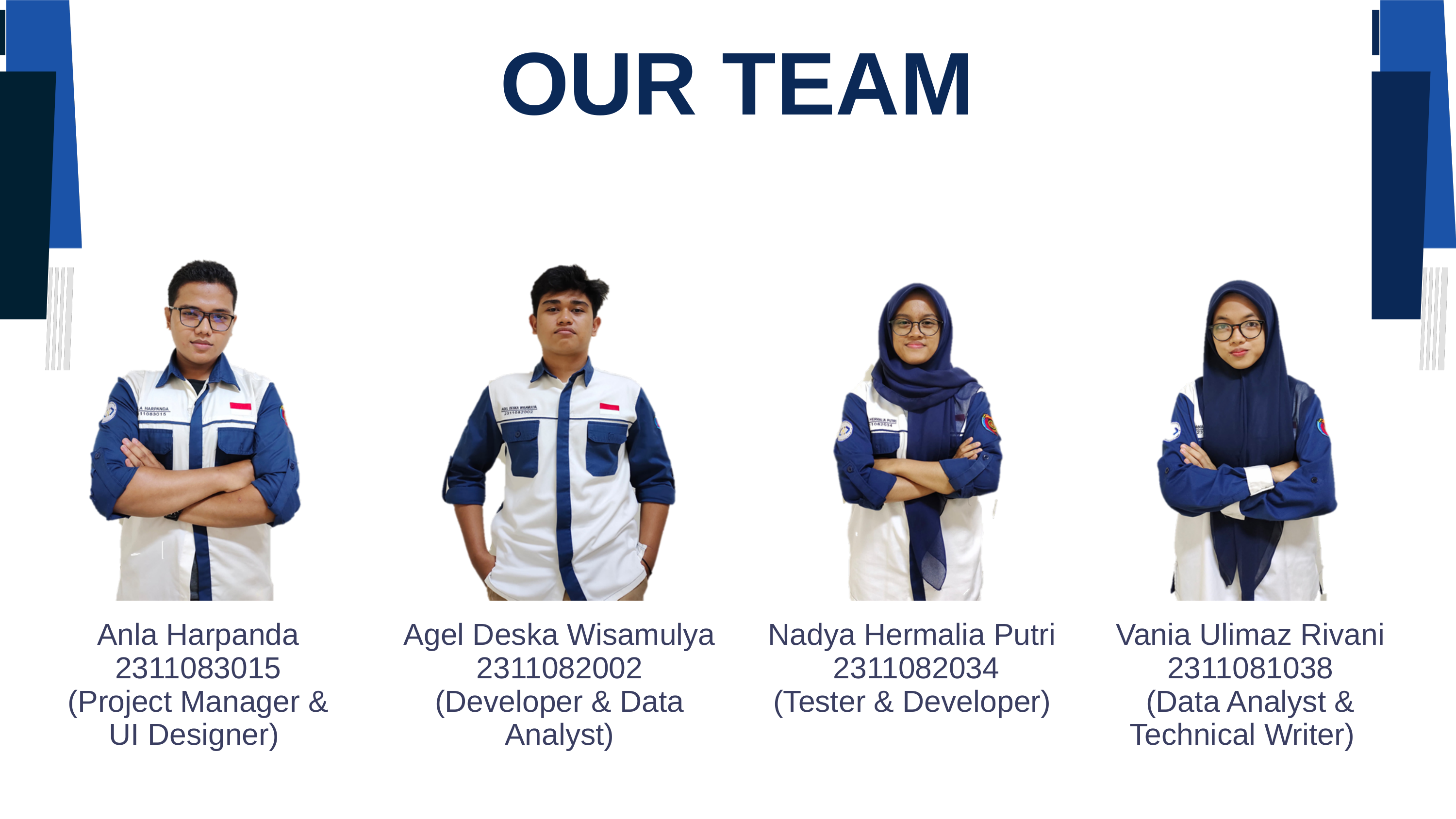

OUR TEAM

Anla Harpanda
2311083015
(Project Manager & UI Designer)

Agel Deska Wisamulya
2311082002
(Developer & Data Analyst)

Nadya Hermalia Putri
2311082034
(Tester & Developer)

Vania Ulimaz Rivani
2311081038
(Data Analyst & Technical Writer)